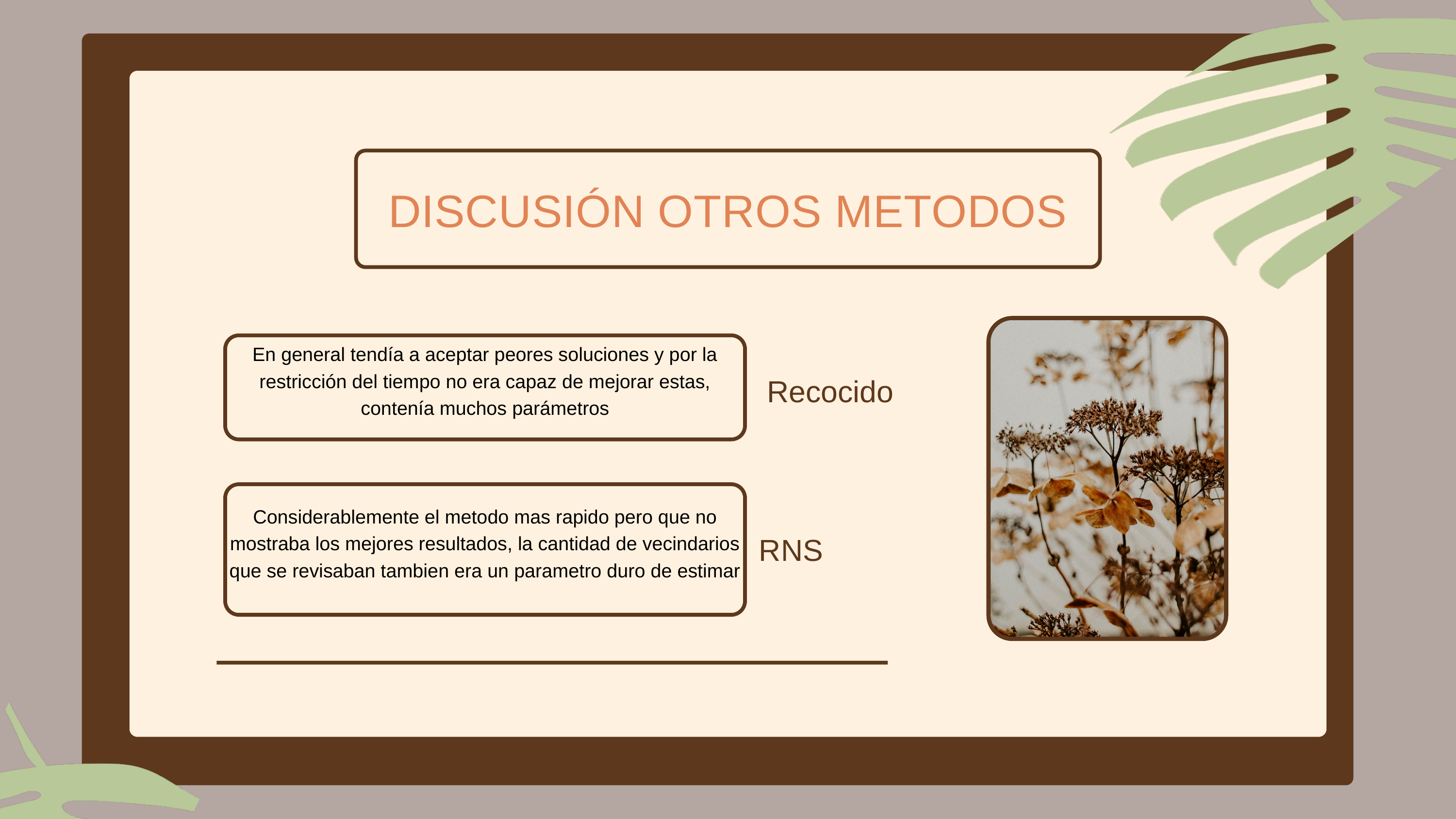

DISCUSIÓN OTROS METODOS

En general tendía a aceptar peores soluciones y por la restricción del tiempo no era capaz de mejorar estas, contenía muchos parámetros
Recocido

Considerablemente el metodo mas rapido pero que no mostraba los mejores resultados, la cantidad de vecindarios que se revisaban tambien era un parametro duro de estimar
RNS